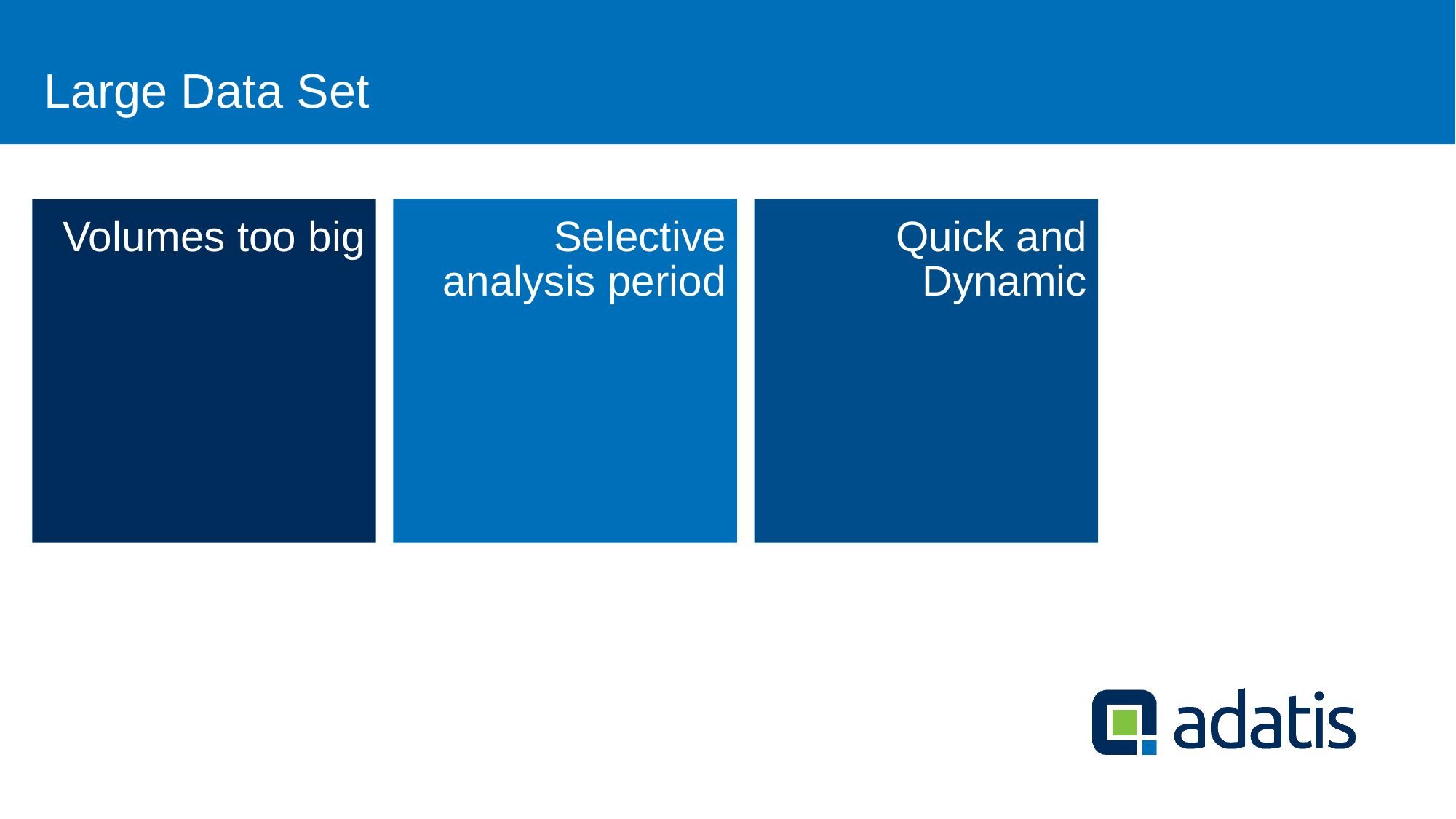

# Agenda
Large Data Set
Volumes too big
Quick and Dynamic
Selective analysis period